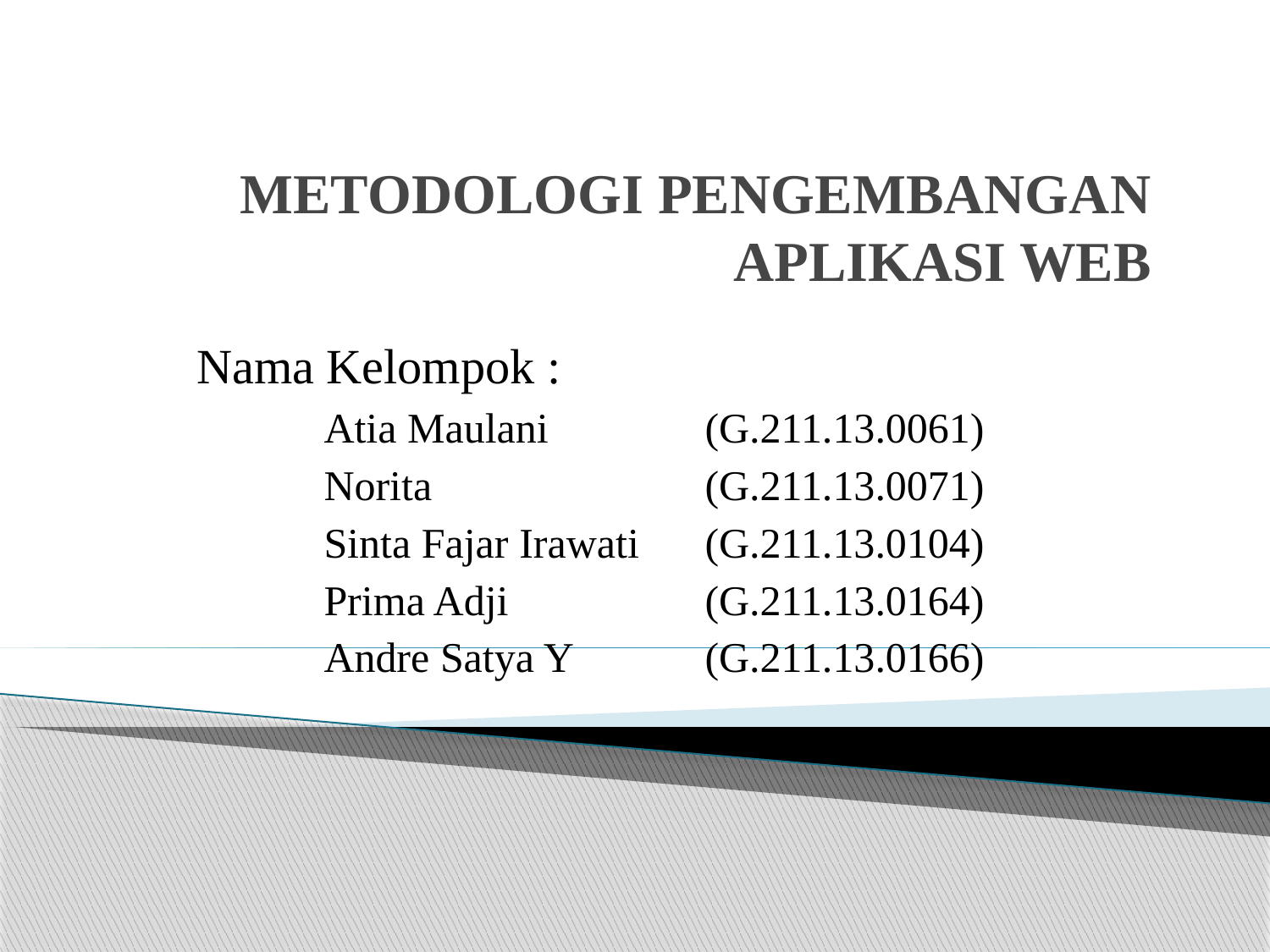

# METODOLOGI PENGEMBANGAN APLIKASI WEB
Nama Kelompok :
	Atia Maulani		(G.211.13.0061)
	Norita			(G.211.13.0071)
	Sinta Fajar Irawati 	(G.211.13.0104)
Prima Adji		(G.211.13.0164)
Andre Satya Y		(G.211.13.0166)